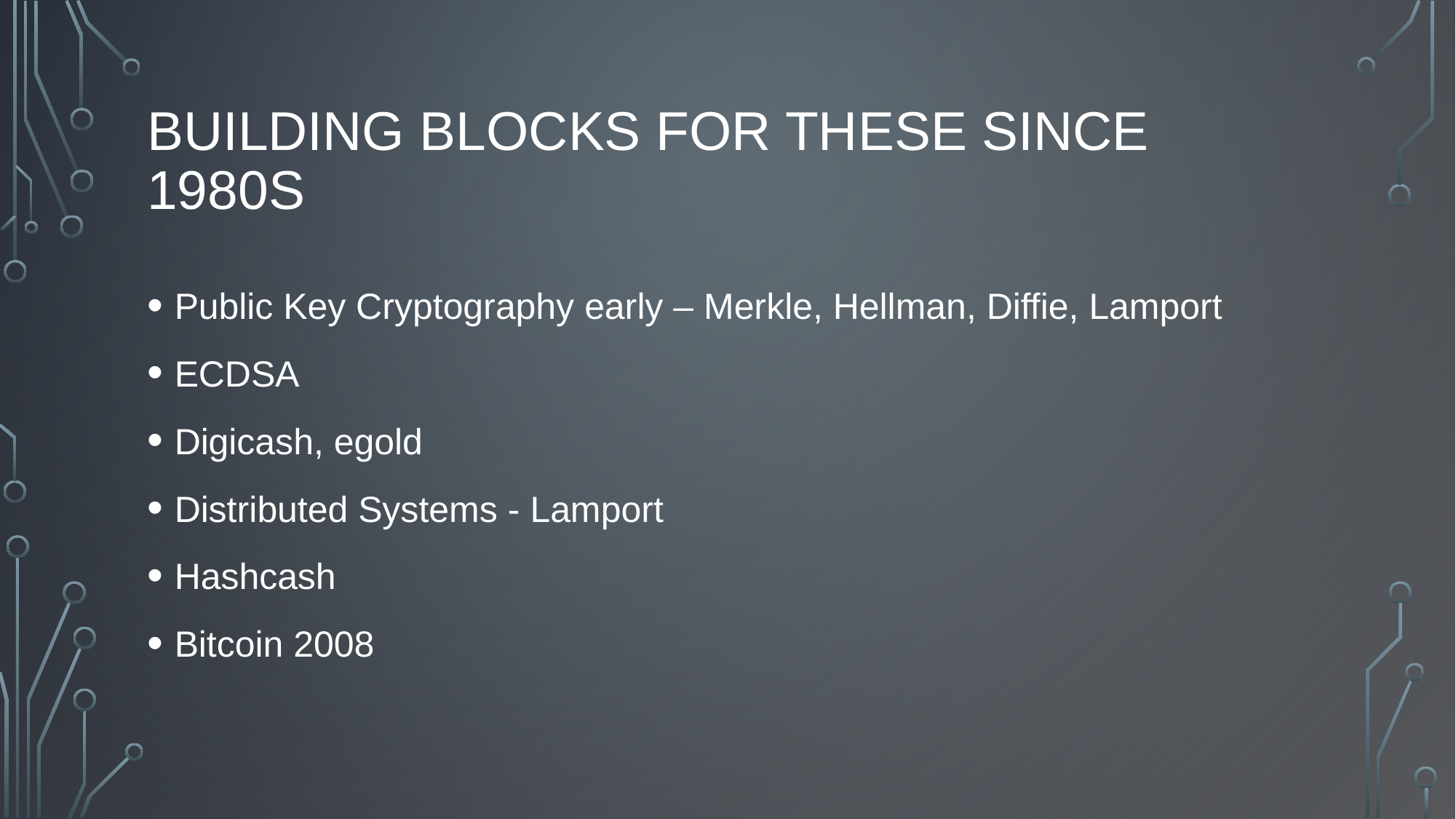

# Building Blocks For these since 1980s
Public Key Cryptography early – Merkle, Hellman, Diffie, Lamport
ECDSA
Digicash, egold
Distributed Systems - Lamport
Hashcash
Bitcoin 2008